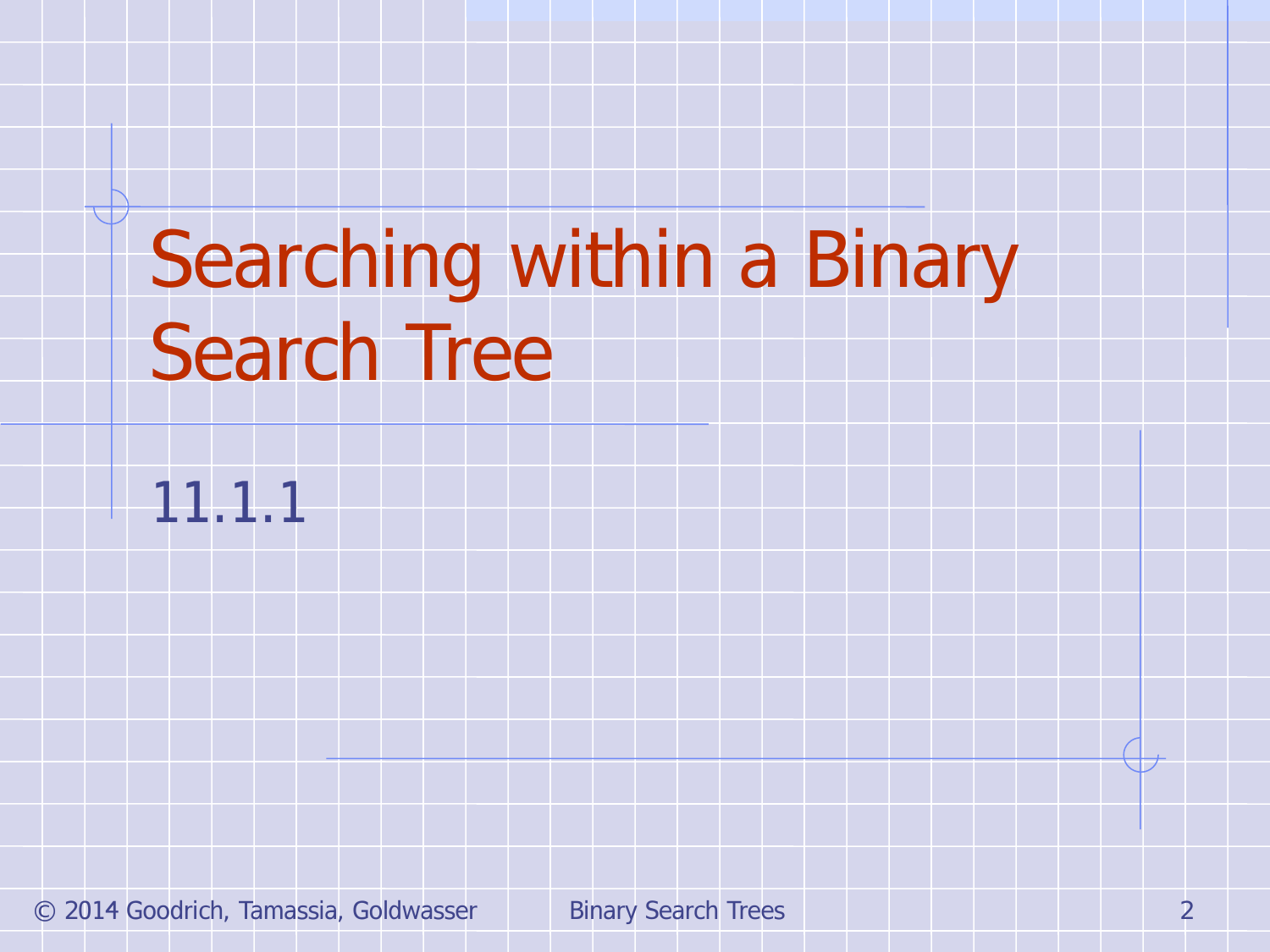

# Searching within a Binary Search Tree
11.1.1
© 2014 Goodrich, Tamassia, Goldwasser
Binary Search Trees
2